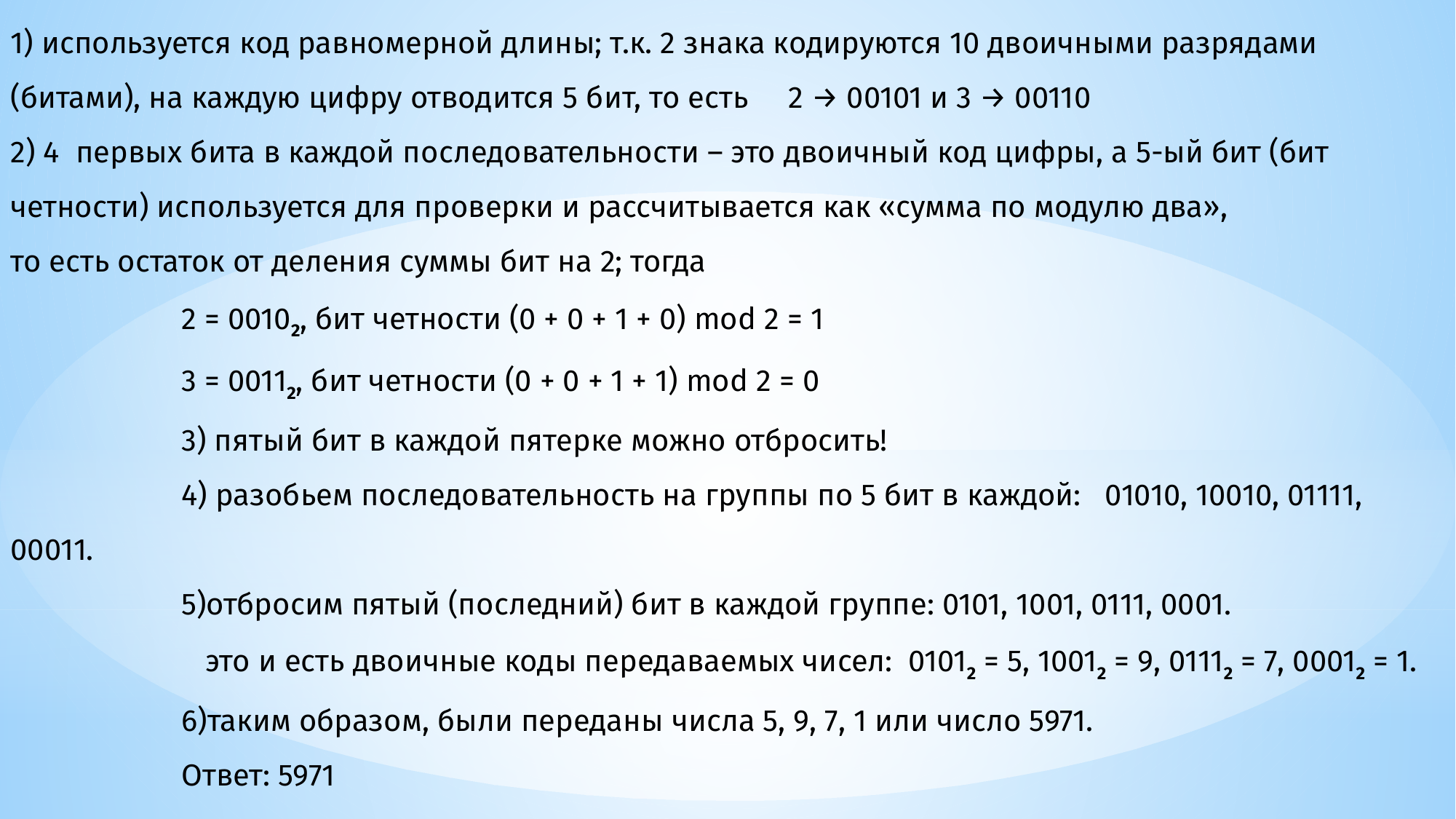

1) используется код равномерной длины; т.к. 2 знака кодируются 10 двоичными разрядами (битами), на каждую цифру отводится 5 бит, то есть     2 → 00101 и 3 → 00110
2) 4  первых бита в каждой последовательности – это двоичный код цифры, а 5-ый бит (бит четности) используется для проверки и рассчитывается как «сумма по модулю два»,
то есть остаток от деления суммы бит на 2; тогда
2 = 00102, бит четности (0 + 0 + 1 + 0) mod 2 = 1
3 = 00112, бит четности (0 + 0 + 1 + 1) mod 2 = 0
3) пятый бит в каждой пятерке можно отбросить!
4) разобьем последовательность на группы по 5 бит в каждой:   01010, 10010, 01111, 00011.
5)отбросим пятый (последний) бит в каждой группе: 0101, 1001, 0111, 0001.
   это и есть двоичные коды передаваемых чисел:  01012 = 5, 10012 = 9, 01112 = 7, 00012 = 1.
6)таким образом, были переданы числа 5, 9, 7, 1 или число 5971.
Ответ: 5971